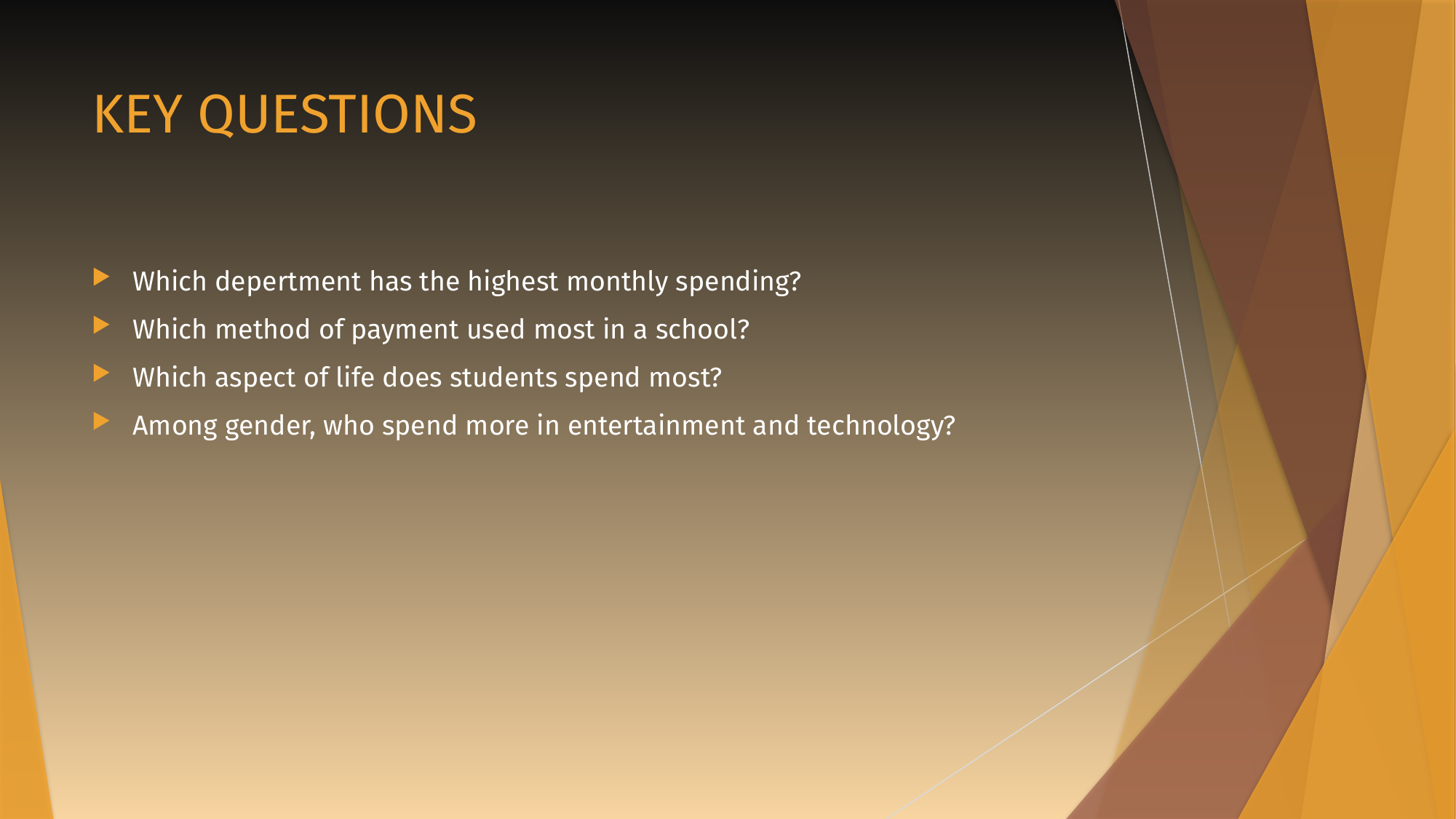

# KEY QUESTIONS
Which depertment has the highest monthly spending?
Which method of payment used most in a school?
Which aspect of life does students spend most?
Among gender, who spend more in entertainment and technology?